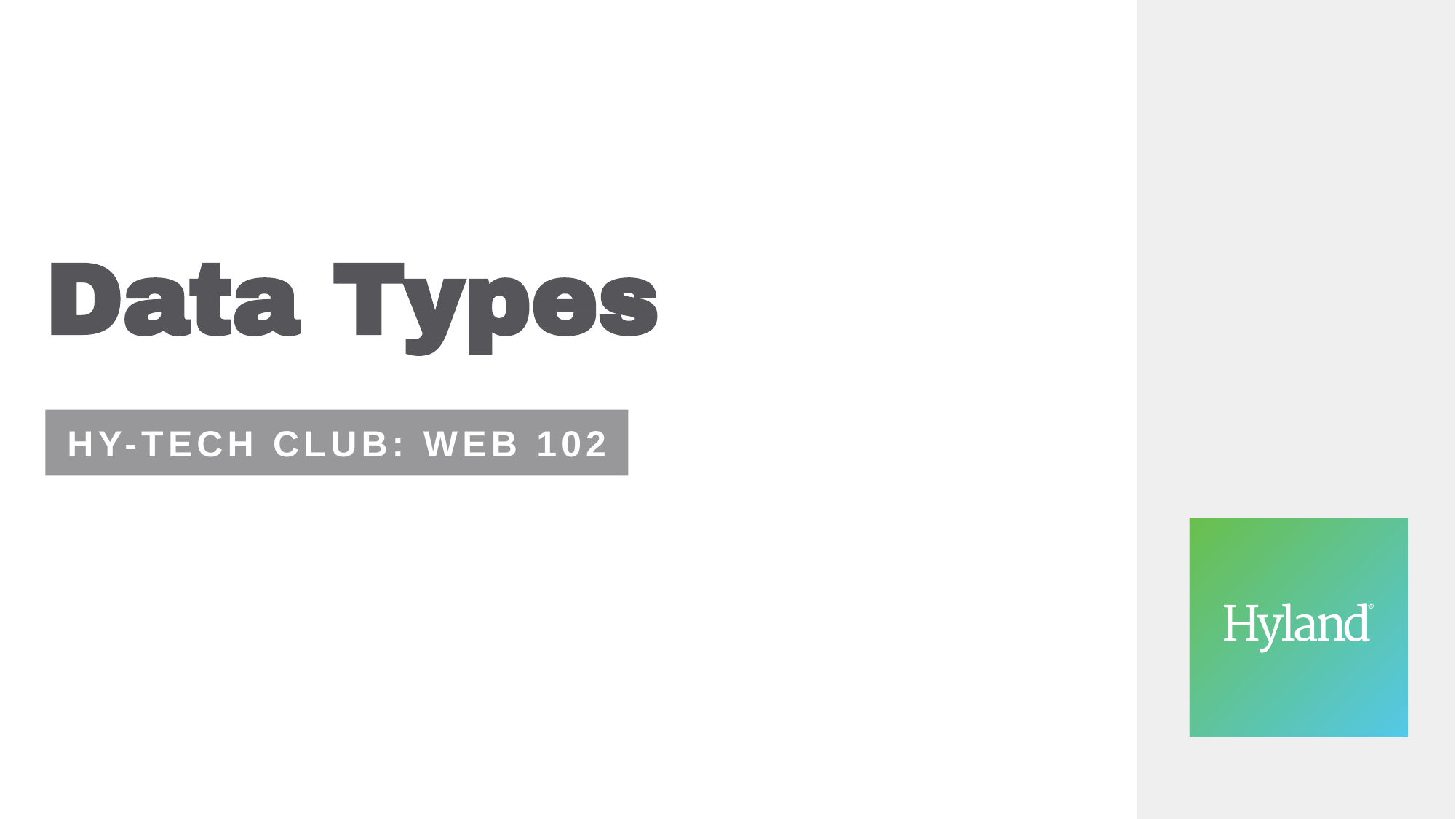

# Data Types
Hy-Tech Club: Web 102